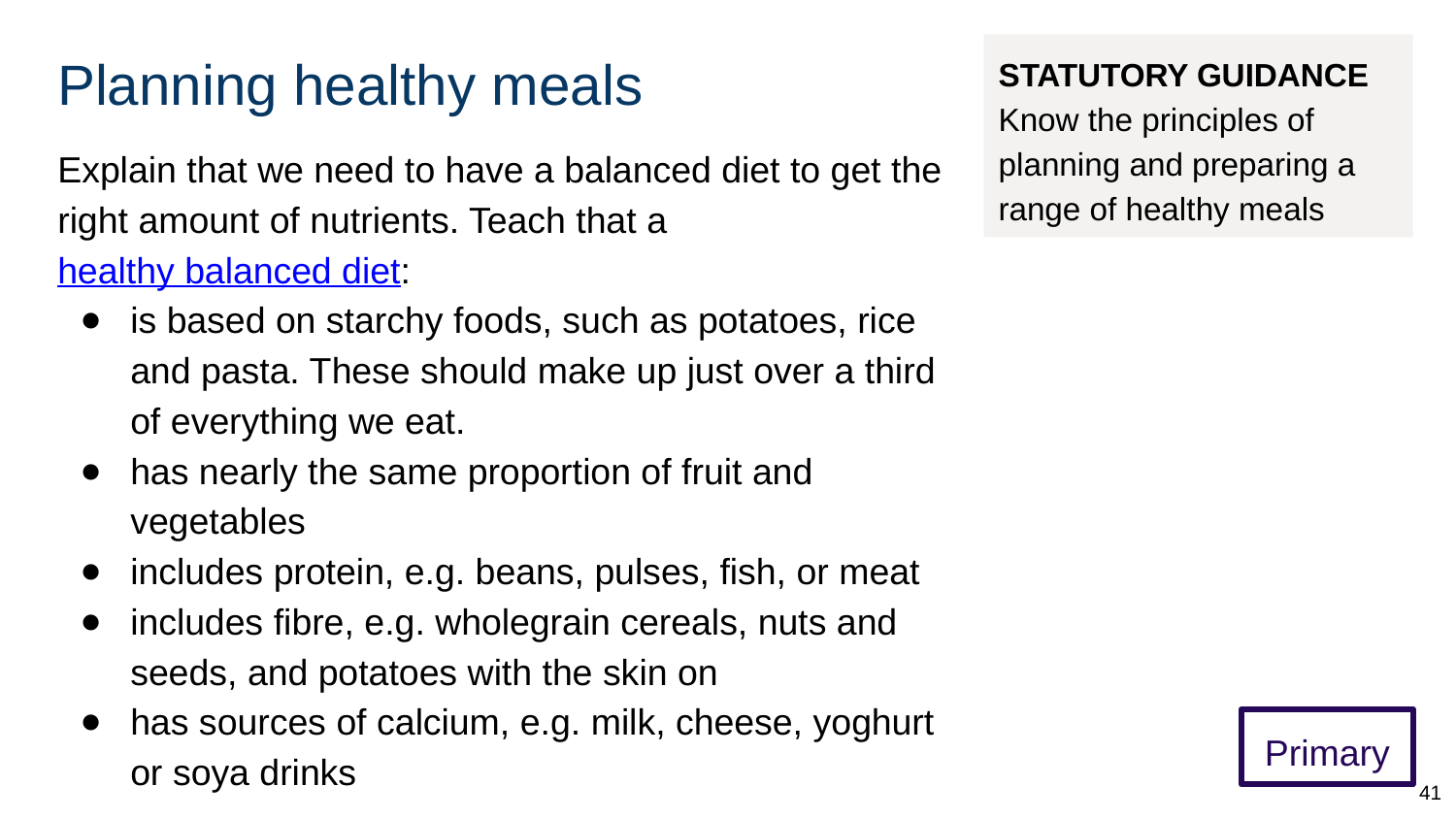

# Planning healthy meals

STATUTORY GUIDANCE
Know the principles of planning and preparing a range of healthy meals

Explain that we need to have a balanced diet to get the right amount of nutrients. Teach that a healthy balanced diet:
is based on starchy foods, such as potatoes, rice and pasta. These should make up just over a third of everything we eat.
has nearly the same proportion of fruit and vegetables
includes protein, e.g. beans, pulses, fish, or meat
includes fibre, e.g. wholegrain cereals, nuts and seeds, and potatoes with the skin on
has sources of calcium, e.g. milk, cheese, yoghurt or soya drinks
Primary
41